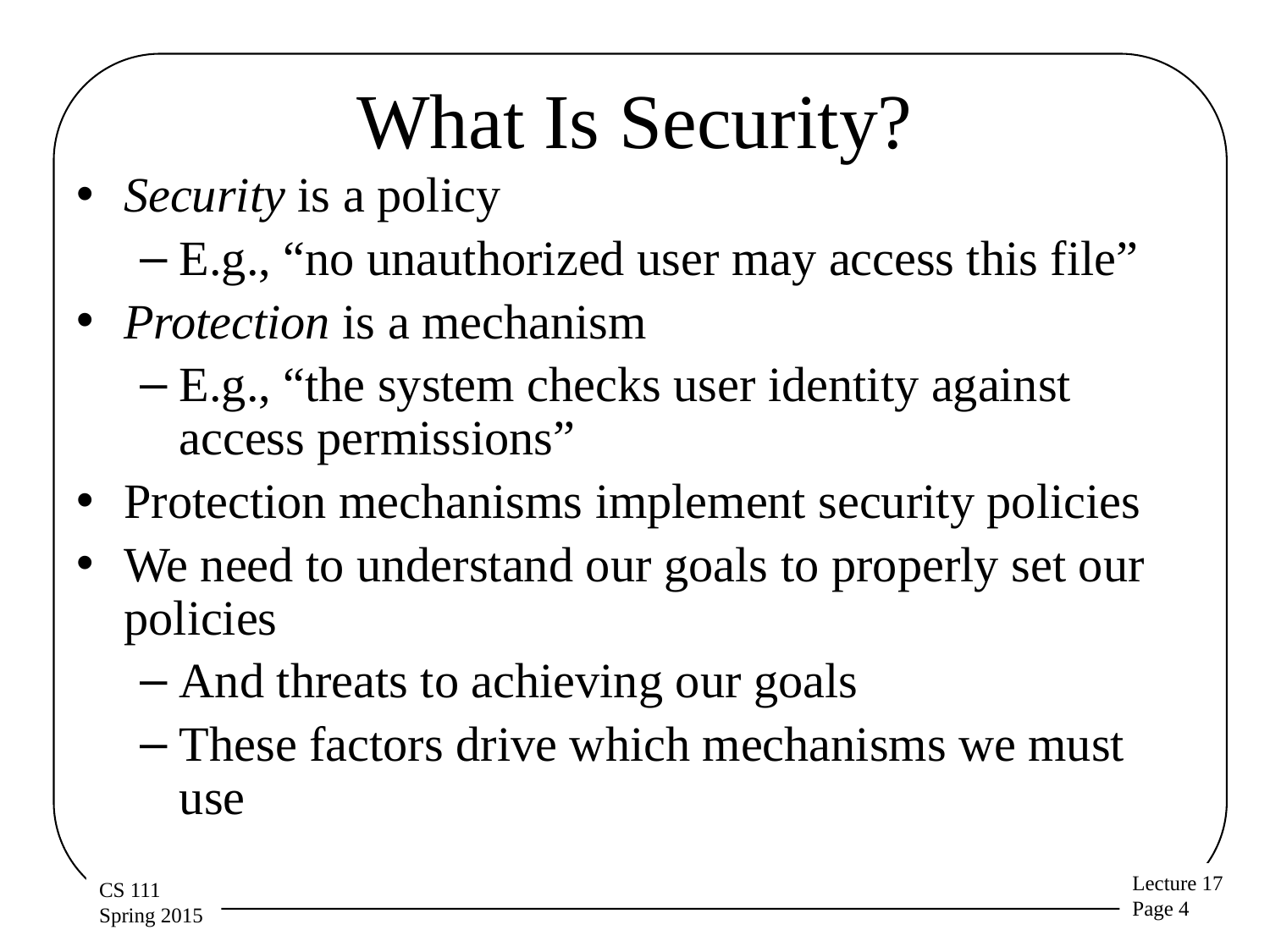

# What Is Security?
Security is a policy
E.g., “no unauthorized user may access this file”
Protection is a mechanism
E.g., “the system checks user identity against access permissions”
Protection mechanisms implement security policies
We need to understand our goals to properly set our policies
And threats to achieving our goals
These factors drive which mechanisms we must use